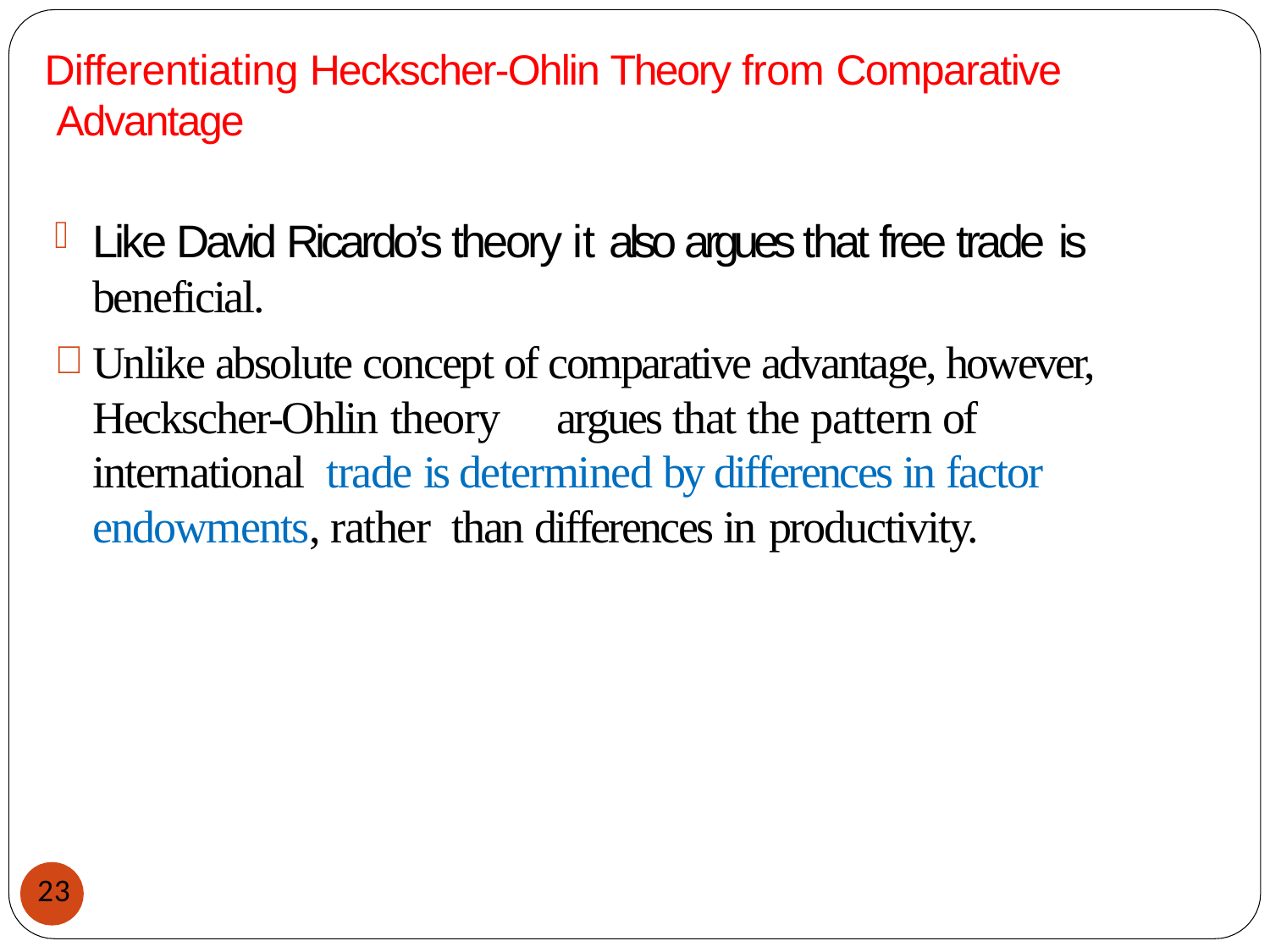

# Differentiating Heckscher-Ohlin Theory from Comparative  Advantage
Like David Ricardo’s theory it also argues that free trade is
beneficial.
Unlike absolute concept of comparative advantage, however,  Heckscher-Ohlin theory	argues that the pattern of international  trade is determined by differences in factor endowments, rather  than differences in productivity.

23